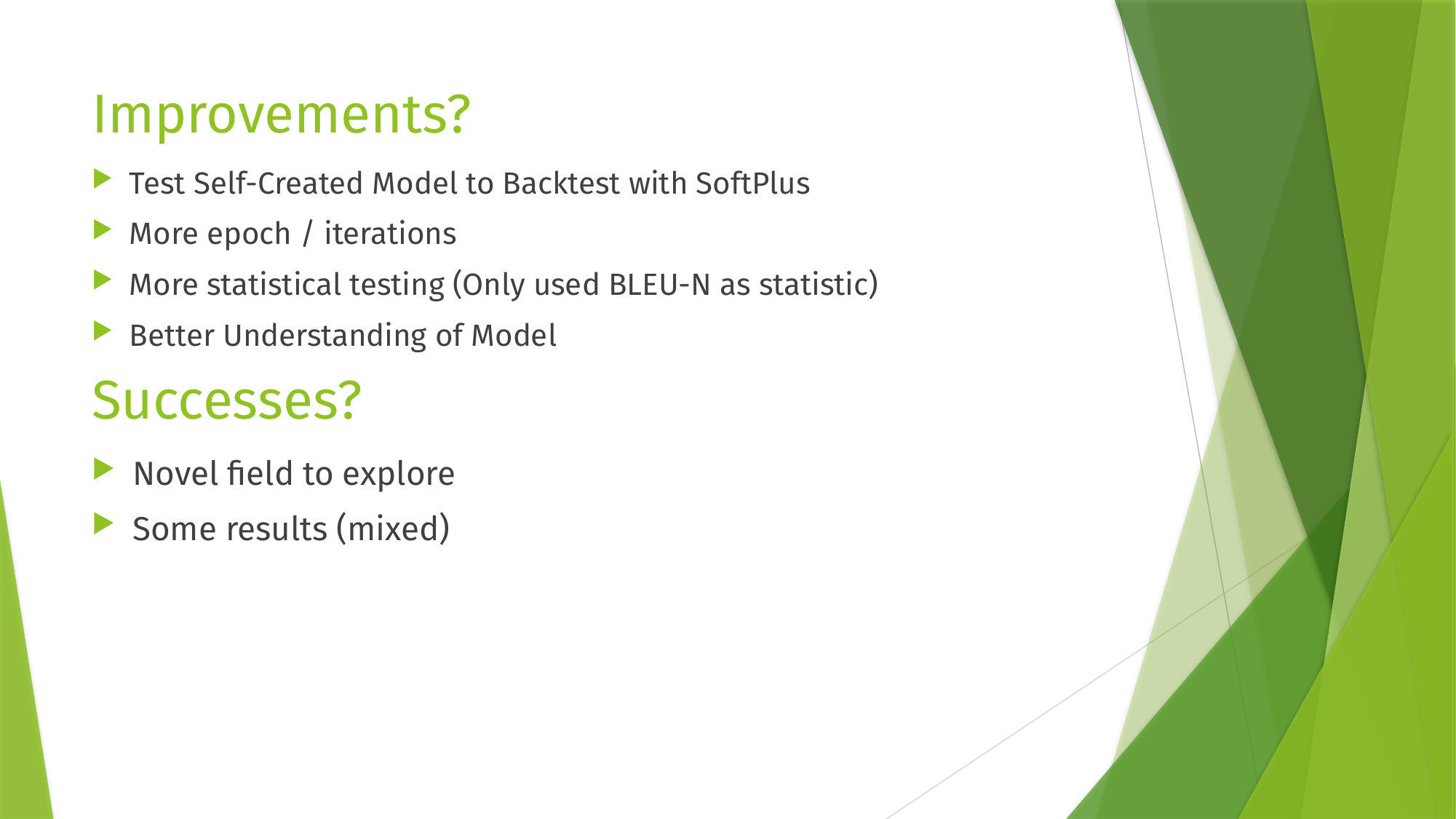

# Improvements?
Test Self-Created Model to Backtest with SoftPlus
More epoch / iterations
More statistical testing (Only used BLEU-N as statistic)
Better Understanding of Model

Successes?
Novel field to explore
Some results (mixed)